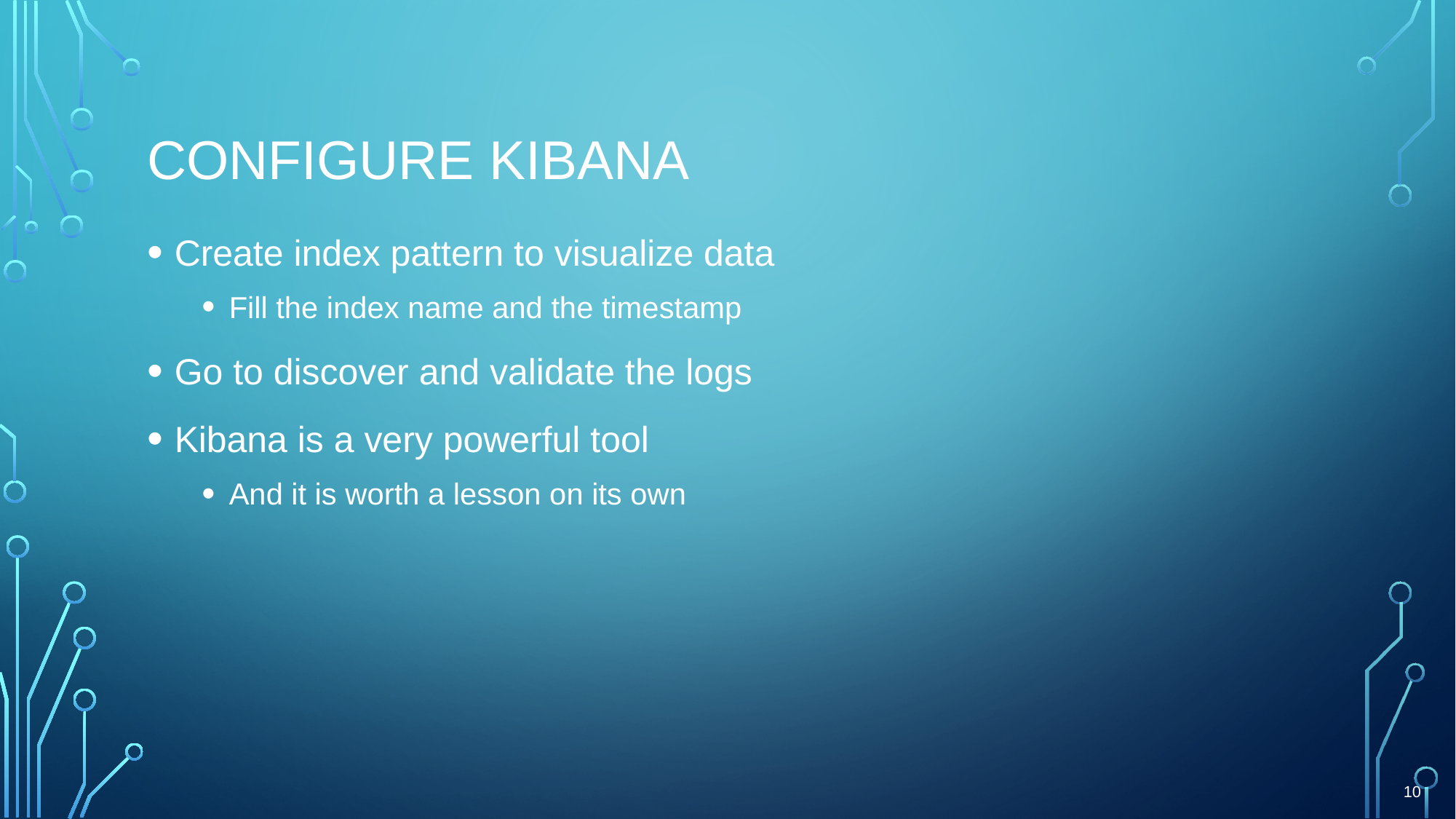

# Configure kibana
Create index pattern to visualize data
Fill the index name and the timestamp
Go to discover and validate the logs
Kibana is a very powerful tool
And it is worth a lesson on its own

10